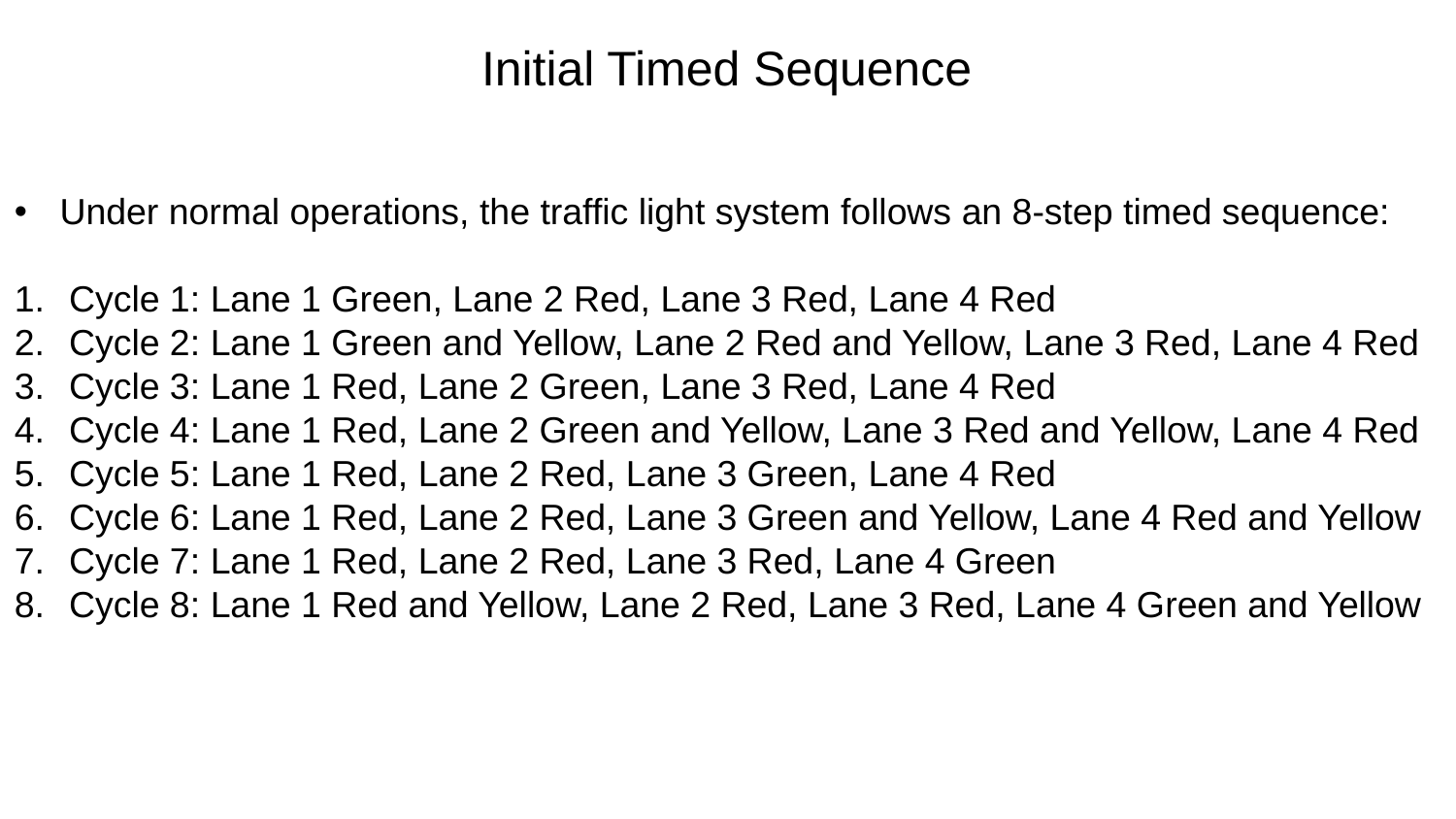

Initial Timed Sequence
Under normal operations, the traffic light system follows an 8-step timed sequence:

Cycle 1: Lane 1 Green, Lane 2 Red, Lane 3 Red, Lane 4 Red
Cycle 2: Lane 1 Green and Yellow, Lane 2 Red and Yellow, Lane 3 Red, Lane 4 Red
Cycle 3: Lane 1 Red, Lane 2 Green, Lane 3 Red, Lane 4 Red
Cycle 4: Lane 1 Red, Lane 2 Green and Yellow, Lane 3 Red and Yellow, Lane 4 Red
Cycle 5: Lane 1 Red, Lane 2 Red, Lane 3 Green, Lane 4 Red
Cycle 6: Lane 1 Red, Lane 2 Red, Lane 3 Green and Yellow, Lane 4 Red and Yellow
Cycle 7: Lane 1 Red, Lane 2 Red, Lane 3 Red, Lane 4 Green
Cycle 8: Lane 1 Red and Yellow, Lane 2 Red, Lane 3 Red, Lane 4 Green and Yellow